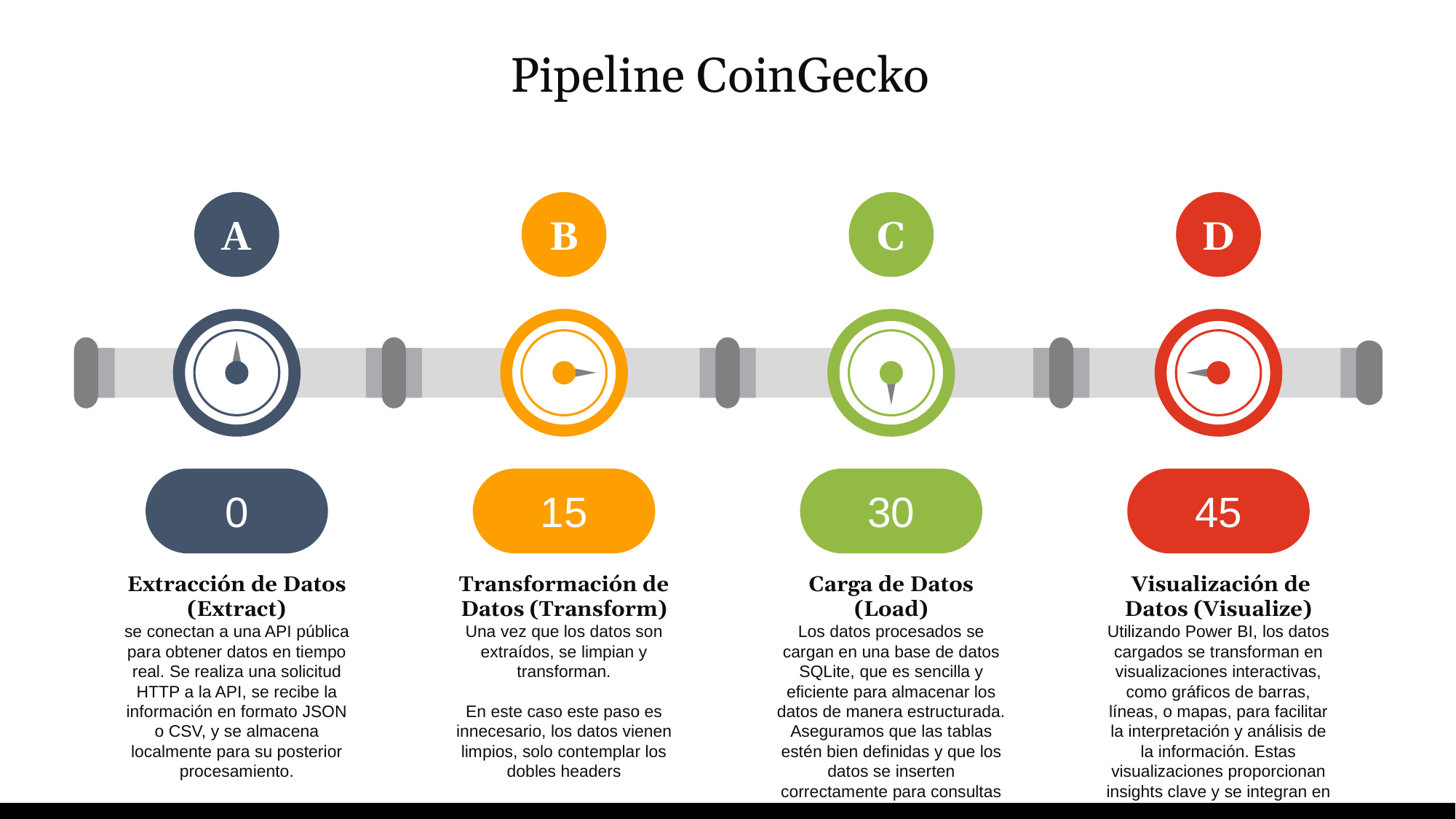

Pipeline CoinGecko
A

0
Extracción de Datos (Extract)
se conectan a una API pública para obtener datos en tiempo real. Se realiza una solicitud HTTP a la API, se recibe la información en formato JSON o CSV, y se almacena localmente para su posterior procesamiento.
B

15
Transformación de Datos (Transform)
Una vez que los datos son extraídos, se limpian y transforman.
En este caso este paso es innecesario, los datos vienen limpios, solo contemplar los dobles headers
C

30
Carga de Datos (Load)
Los datos procesados se cargan en una base de datos SQLite, que es sencilla y eficiente para almacenar los datos de manera estructurada. Aseguramos que las tablas estén bien definidas y que los datos se inserten correctamente para consultas posteriores.
D

45
 Visualización de Datos (Visualize)
Utilizando Power BI, los datos cargados se transforman en visualizaciones interactivas, como gráficos de barras, líneas, o mapas, para facilitar la interpretación y análisis de la información. Estas visualizaciones proporcionan insights clave y se integran en un dashboard de fácil acceso.